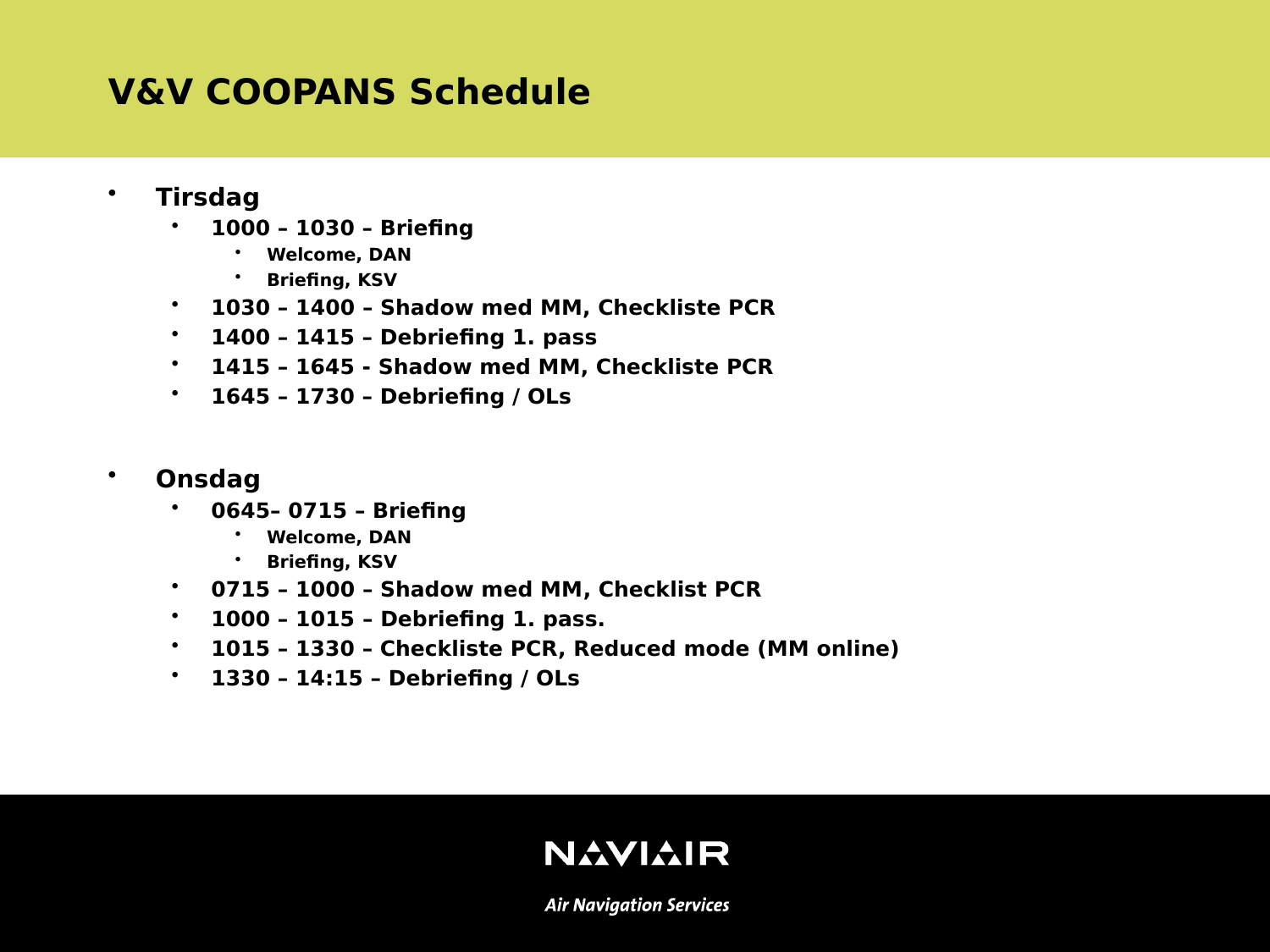

# V&V COOPANS Schedule
Tirsdag
1000 – 1030 – Briefing
Welcome, DAN
Briefing, KSV
1030 – 1400 – Shadow med MM, Checkliste PCR
1400 – 1415 – Debriefing 1. pass
1415 – 1645 - Shadow med MM, Checkliste PCR
1645 – 1730 – Debriefing / OLs

Onsdag
0645– 0715 – Briefing
Welcome, DAN
Briefing, KSV
0715 – 1000 – Shadow med MM, Checklist PCR
1000 – 1015 – Debriefing 1. pass.
1015 – 1330 – Checkliste PCR, Reduced mode (MM online)
1330 – 14:15 – Debriefing / OLs